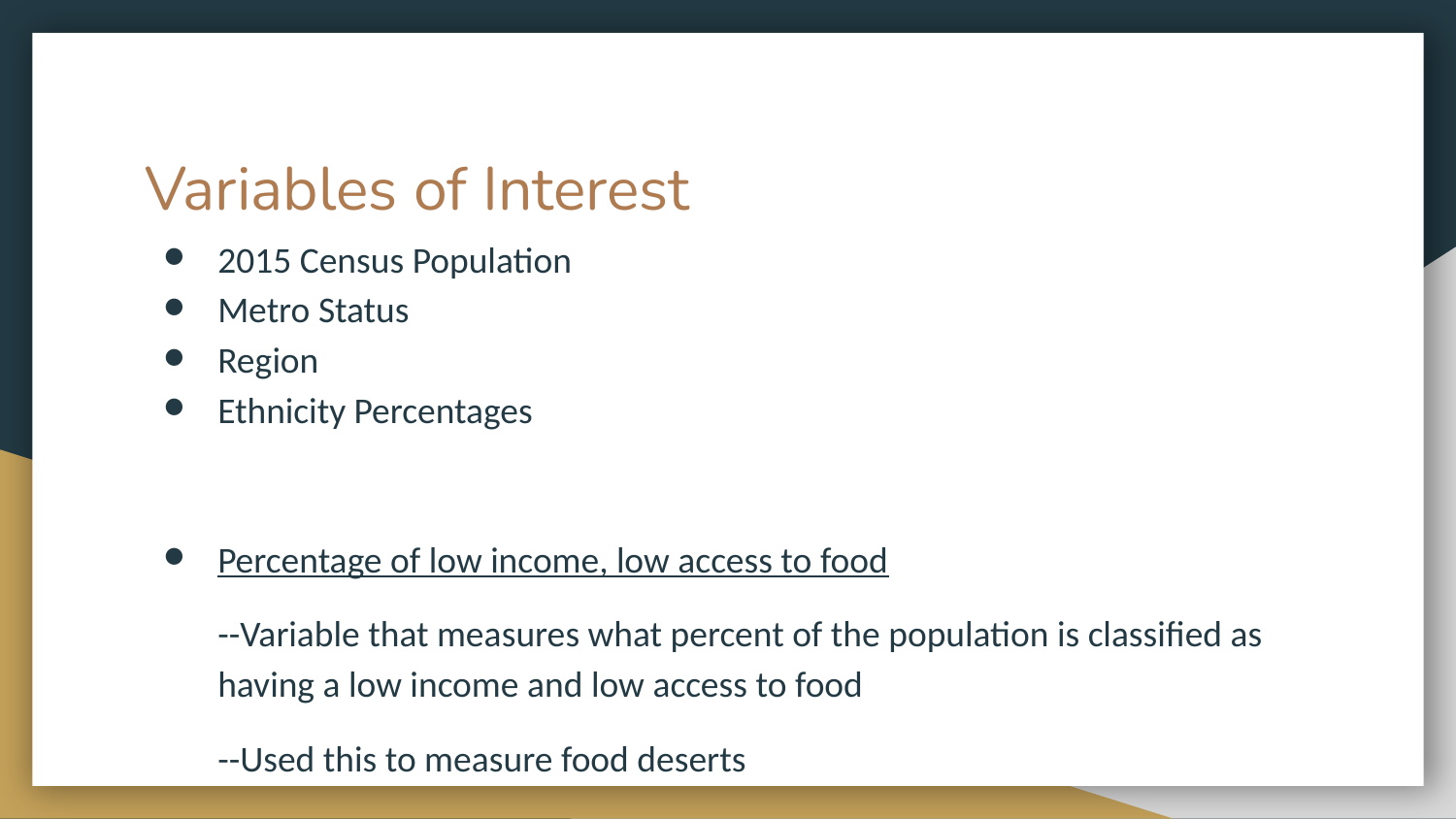

# Variables of Interest
2015 Census Population
Metro Status
Region
Ethnicity Percentages

Percentage of low income, low access to food
--Variable that measures what percent of the population is classified as having a low income and low access to food
--Used this to measure food deserts